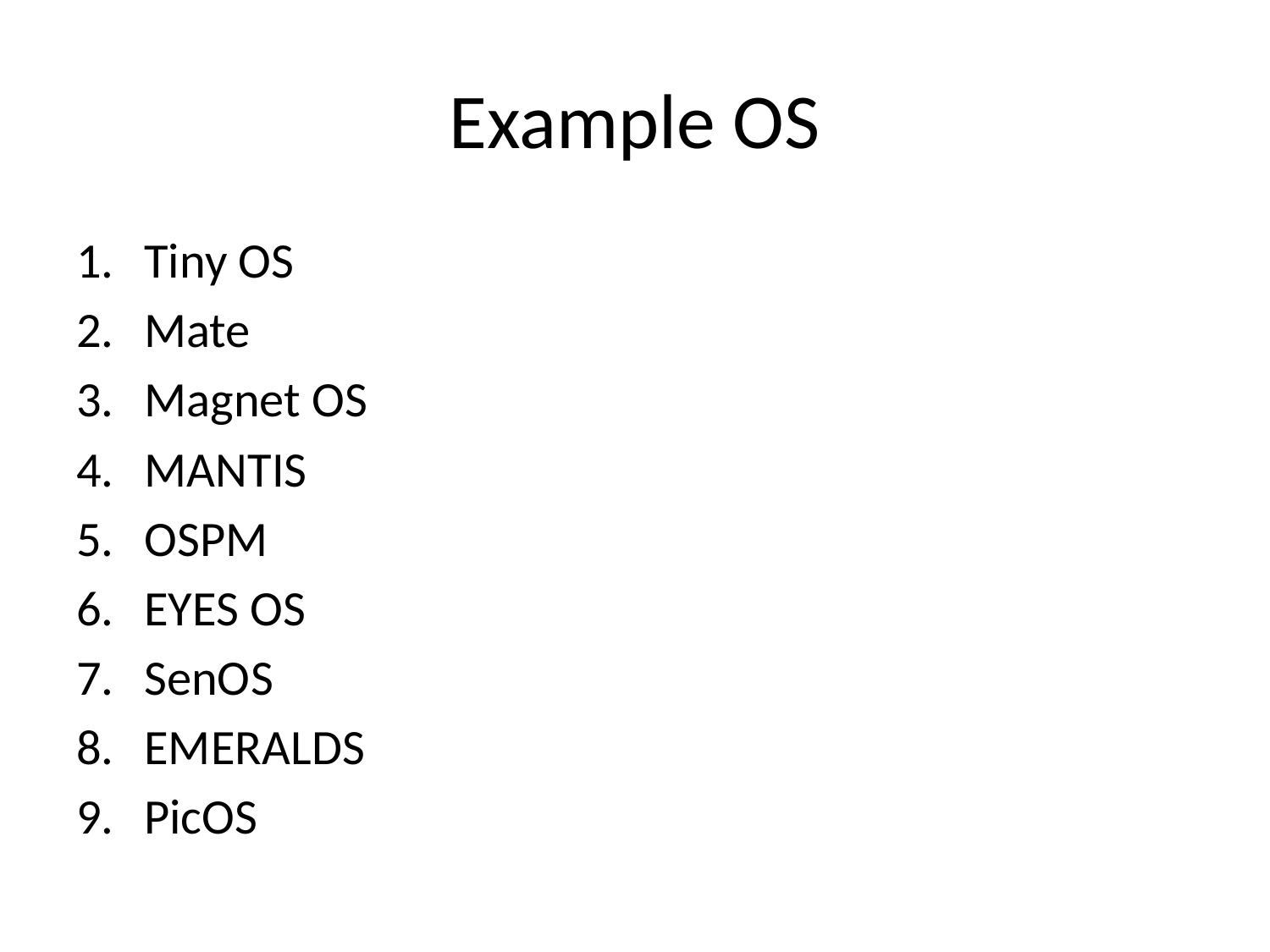

# Example OS
Tiny OS
Mate
Magnet OS
MANTIS
OSPM
EYES OS
SenOS
EMERALDS
PicOS